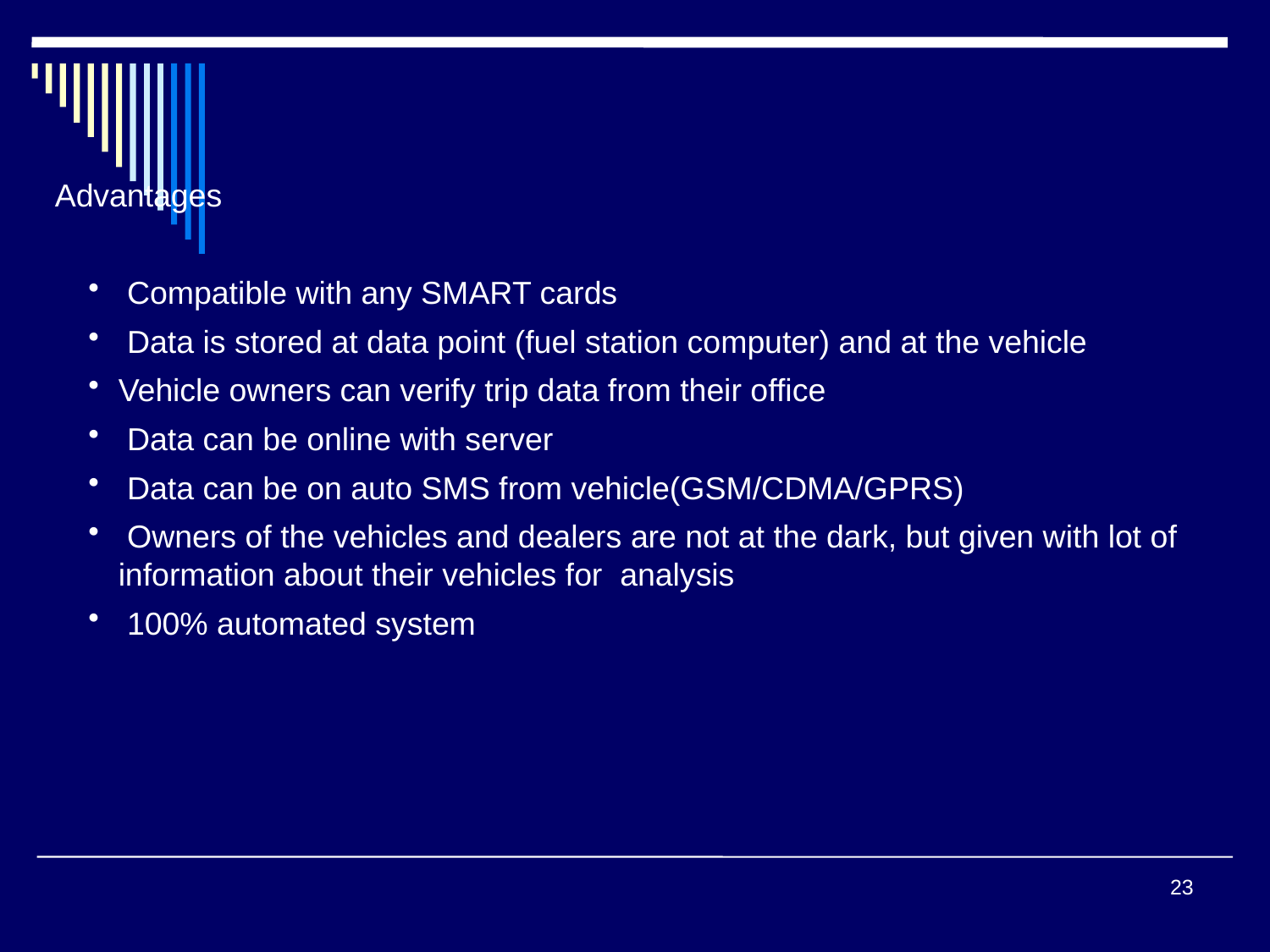

Advantages

 Compatible with any SMART cards
 Data is stored at data point (fuel station computer) and at the vehicle
Vehicle owners can verify trip data from their office
 Data can be online with server
 Data can be on auto SMS from vehicle(GSM/CDMA/GPRS)
 Owners of the vehicles and dealers are not at the dark, but given with lot of information about their vehicles for  analysis
 100% automated system

23